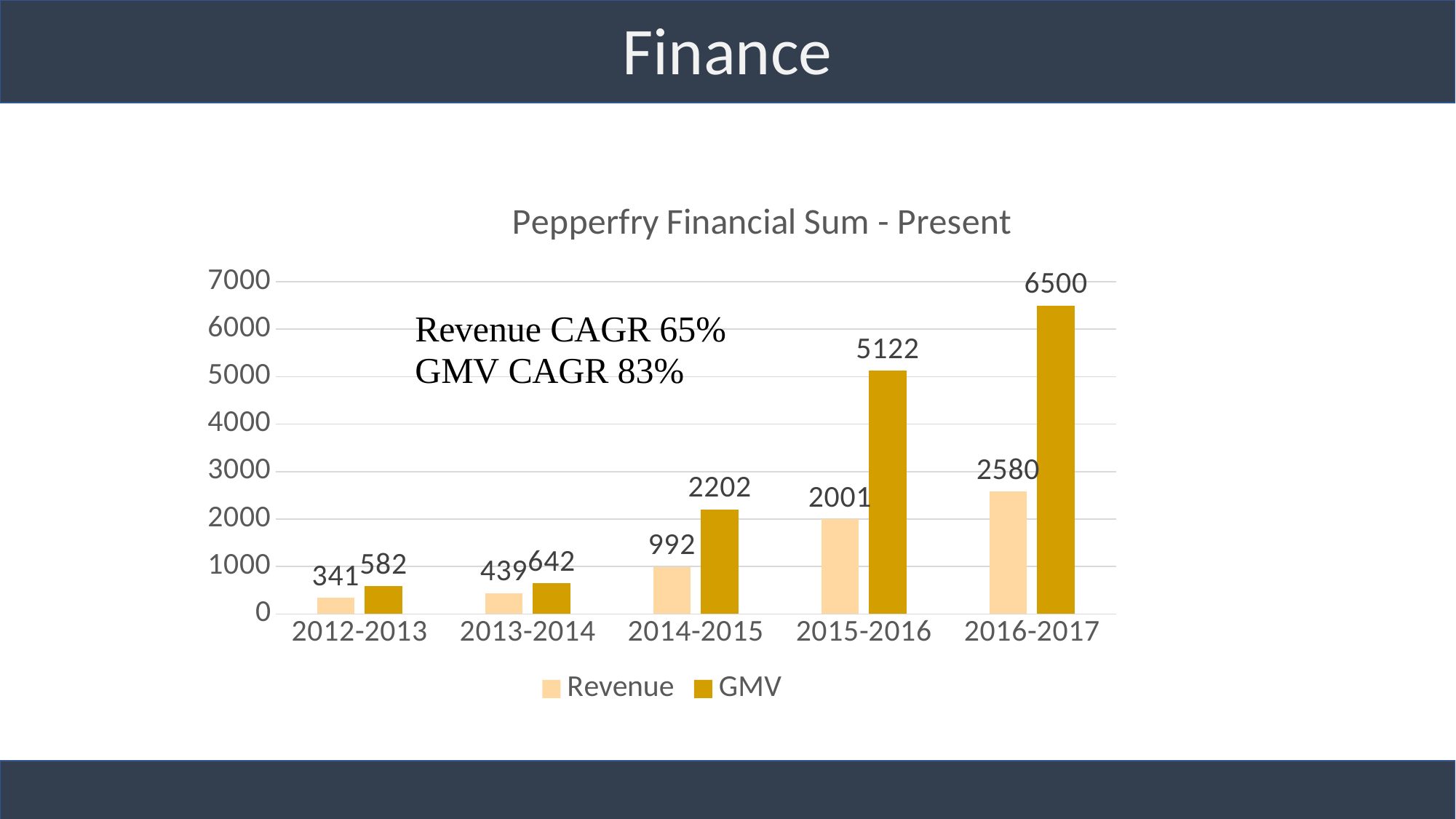

# Finance

### Chart: Pepperfry Financial Sum - Present

| Category | Revenue | GMV |
|---|---|---|
| 2012-2013 | 341.0 | 582.0 |
| 2013-2014 | 439.0 | 642.0 |
| 2014-2015 | 992.0 | 2202.0 |
| 2015-2016 | 2001.0 | 5122.0 |
| 2016-2017 | 2580.0 | 6500.0 |